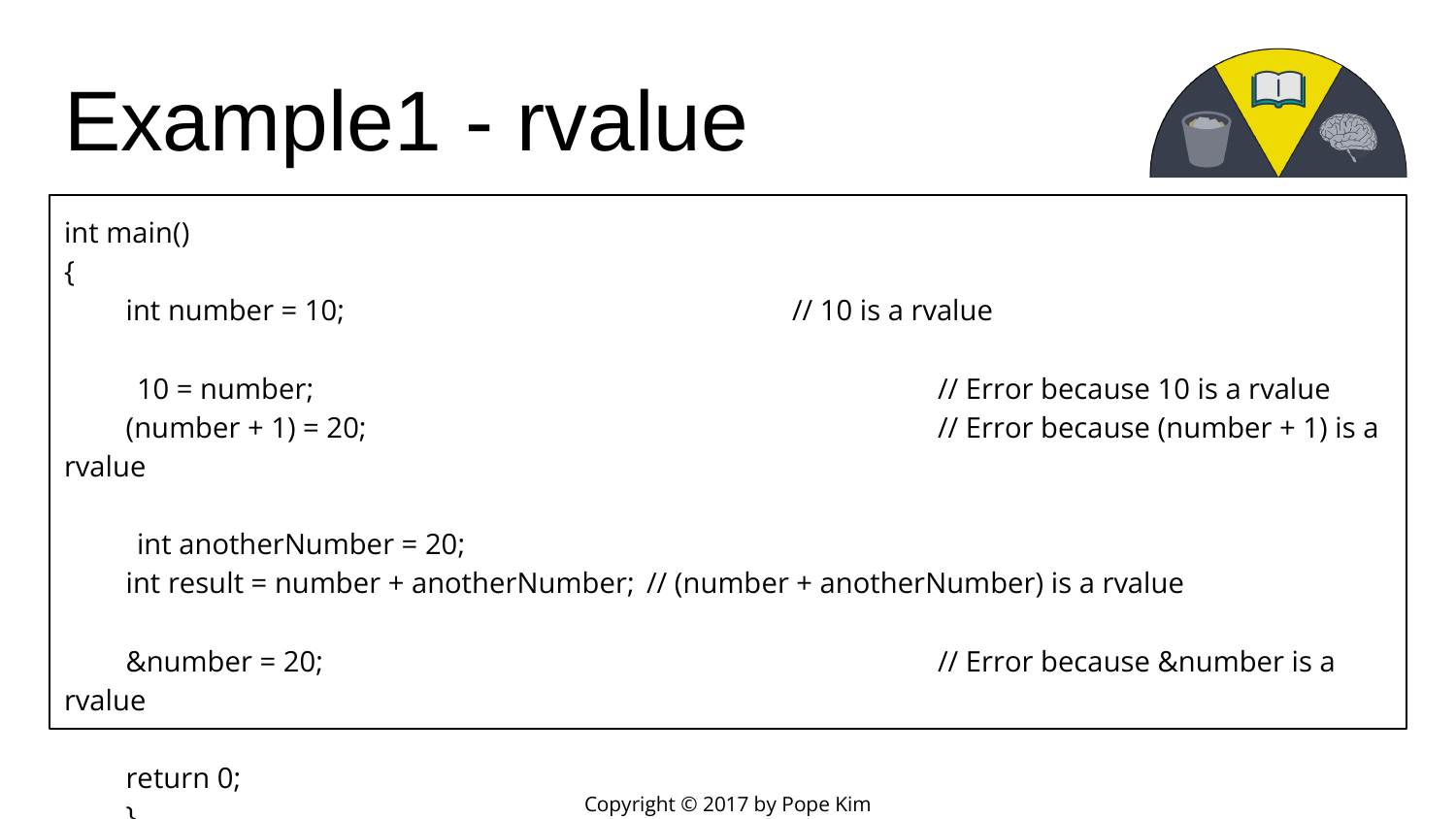

# Example1 - rvalue
int main()
{
int number = 10; 				// 10 is a rvalue

10 = number;					// Error because 10 is a rvalue
(number + 1) = 20;				// Error because (number + 1) is a rvalue

int anotherNumber = 20;
int result = number + anotherNumber;	// (number + anotherNumber) is a rvalue

&number = 20;					// Error because &number is a rvalue

return 0;
}